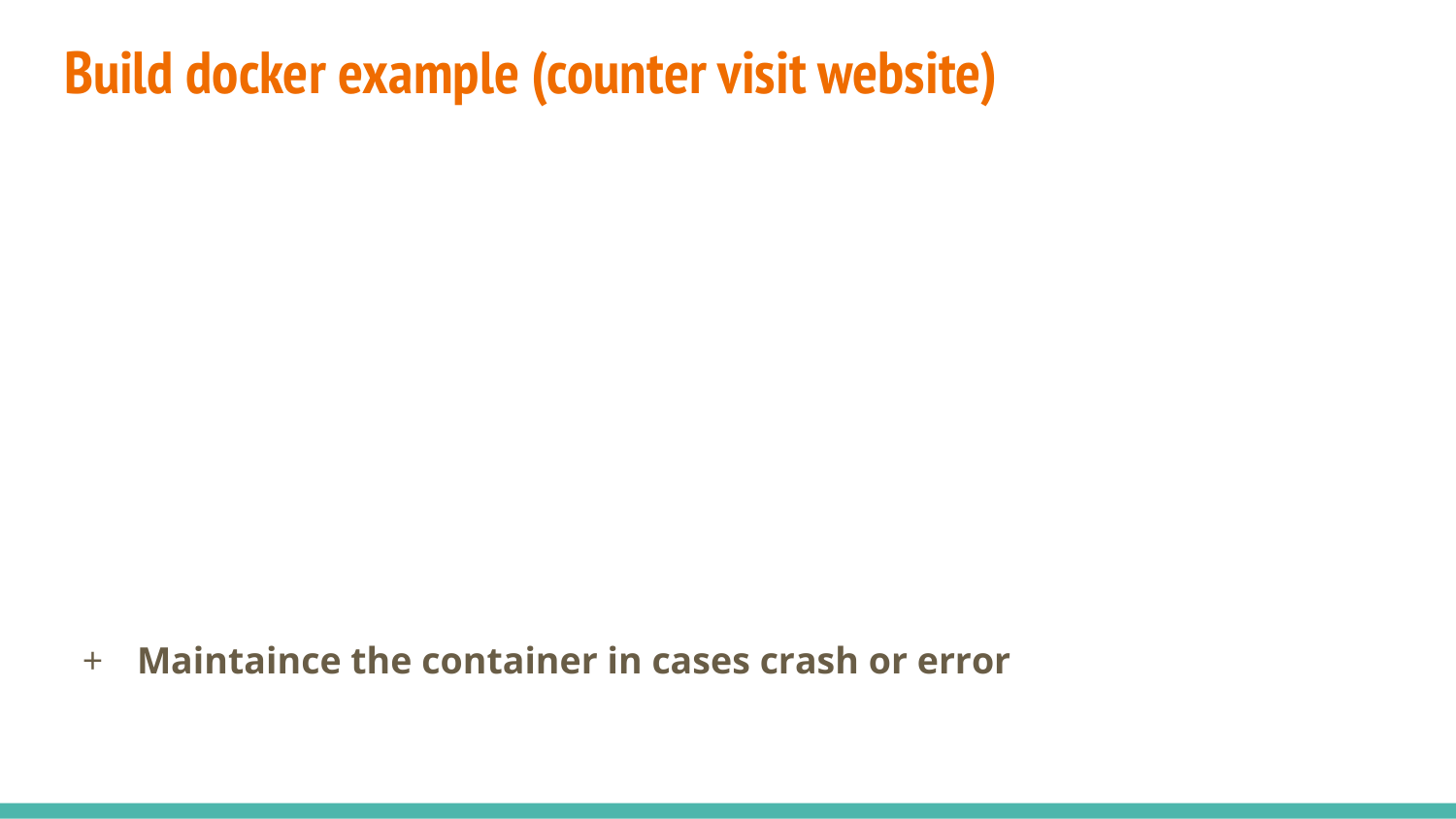

# Build docker example (counter visit website)
Maintaince the container in cases crash or error